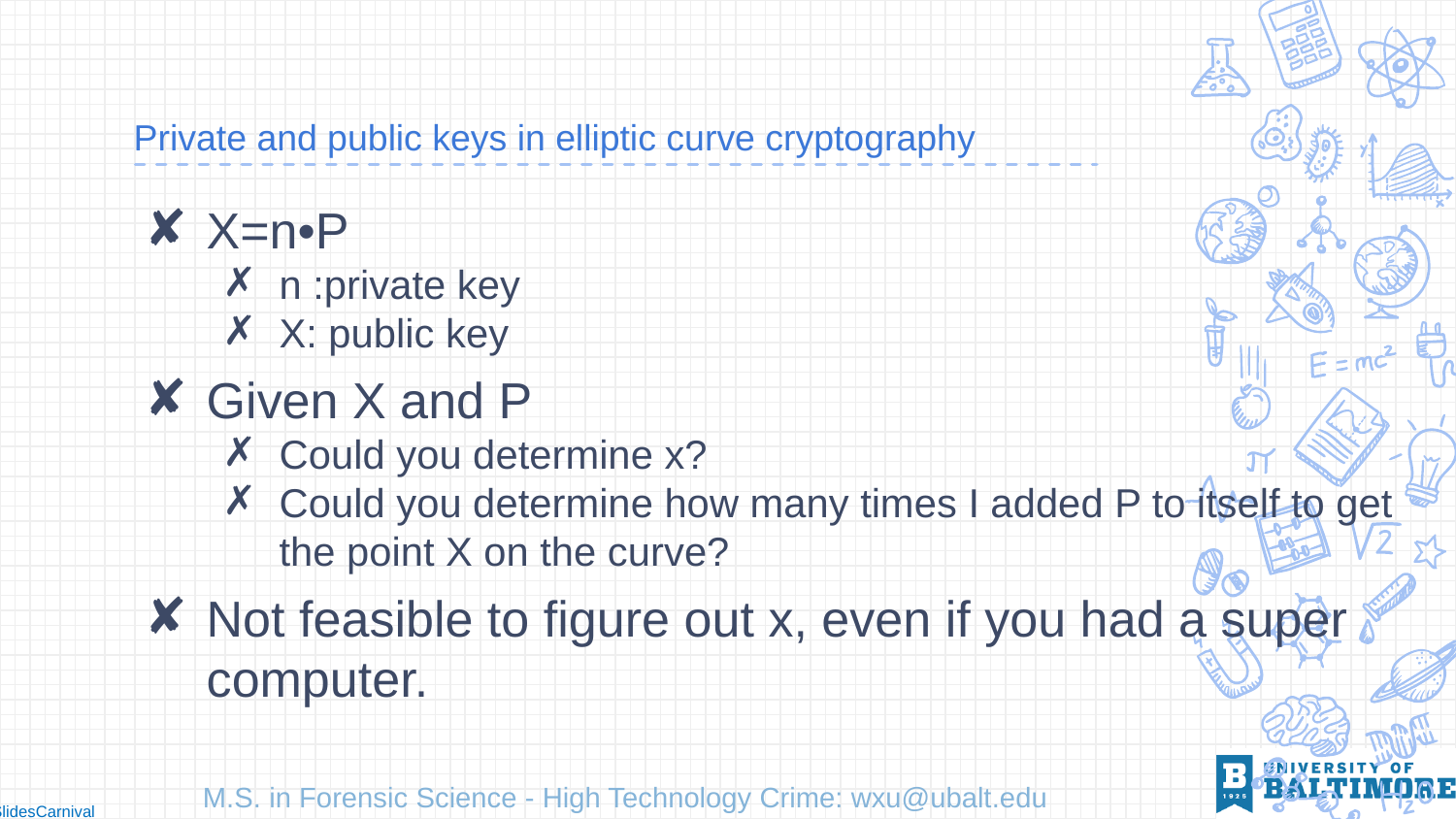

# Private and public keys in elliptic curve cryptography
X=n•P
n :private key
X: public key
Given X and P
Could you determine x?
Could you determine how many times I added P to itself to get the point X on the curve?
Not feasible to figure out x, even if you had a super computer.